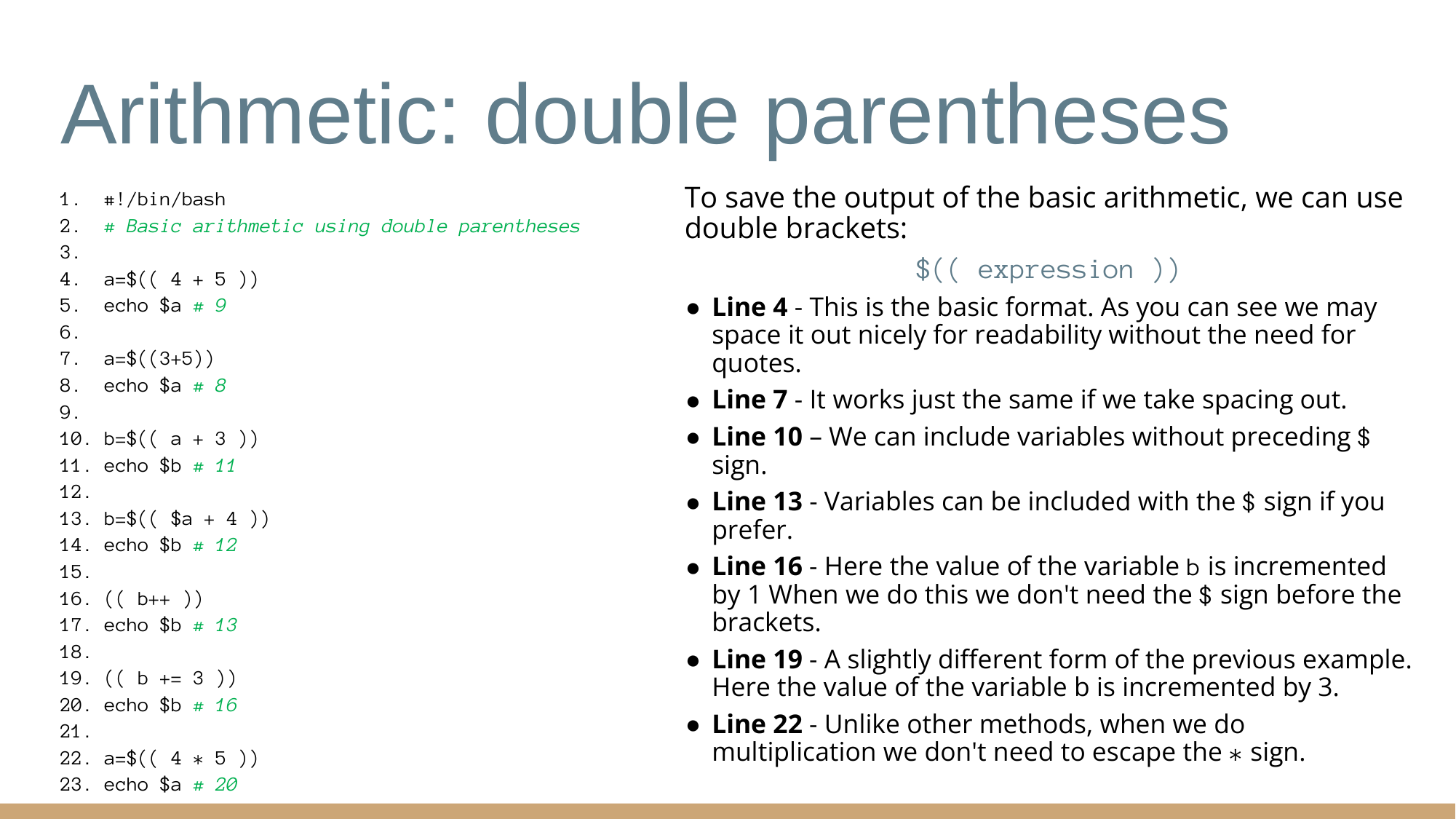

# Arithmetic: double parentheses
To save the output of the basic arithmetic, we can use double brackets:
$(( expression ))
Line 4 - This is the basic format. As you can see we may space it out nicely for readability without the need for quotes.
Line 7 - It works just the same if we take spacing out.
Line 10 – We can include variables without preceding $ sign.
Line 13 - Variables can be included with the $ sign if you prefer.
Line 16 - Here the value of the variable b is incremented by 1 When we do this we don't need the $ sign before the brackets.
Line 19 - A slightly different form of the previous example. Here the value of the variable b is incremented by 3.
Line 22 - Unlike other methods, when we do multiplication we don't need to escape the * sign.
1.  #!/bin/bash
2.  # Basic arithmetic using double parentheses
3.
4.  a=$(( 4 + 5 ))
5.  echo $a # 9
6.
7.  a=$((3+5))
8.  echo $a # 8
9.
10. b=$(( a + 3 ))
11. echo $b # 11
12.
13. b=$(( $a + 4 ))
14. echo $b # 12
15.
16. (( b++ ))
17. echo $b # 13
18.
19. (( b += 3 ))
20. echo $b # 16
21.
22. a=$(( 4 * 5 ))
23. echo $a # 20